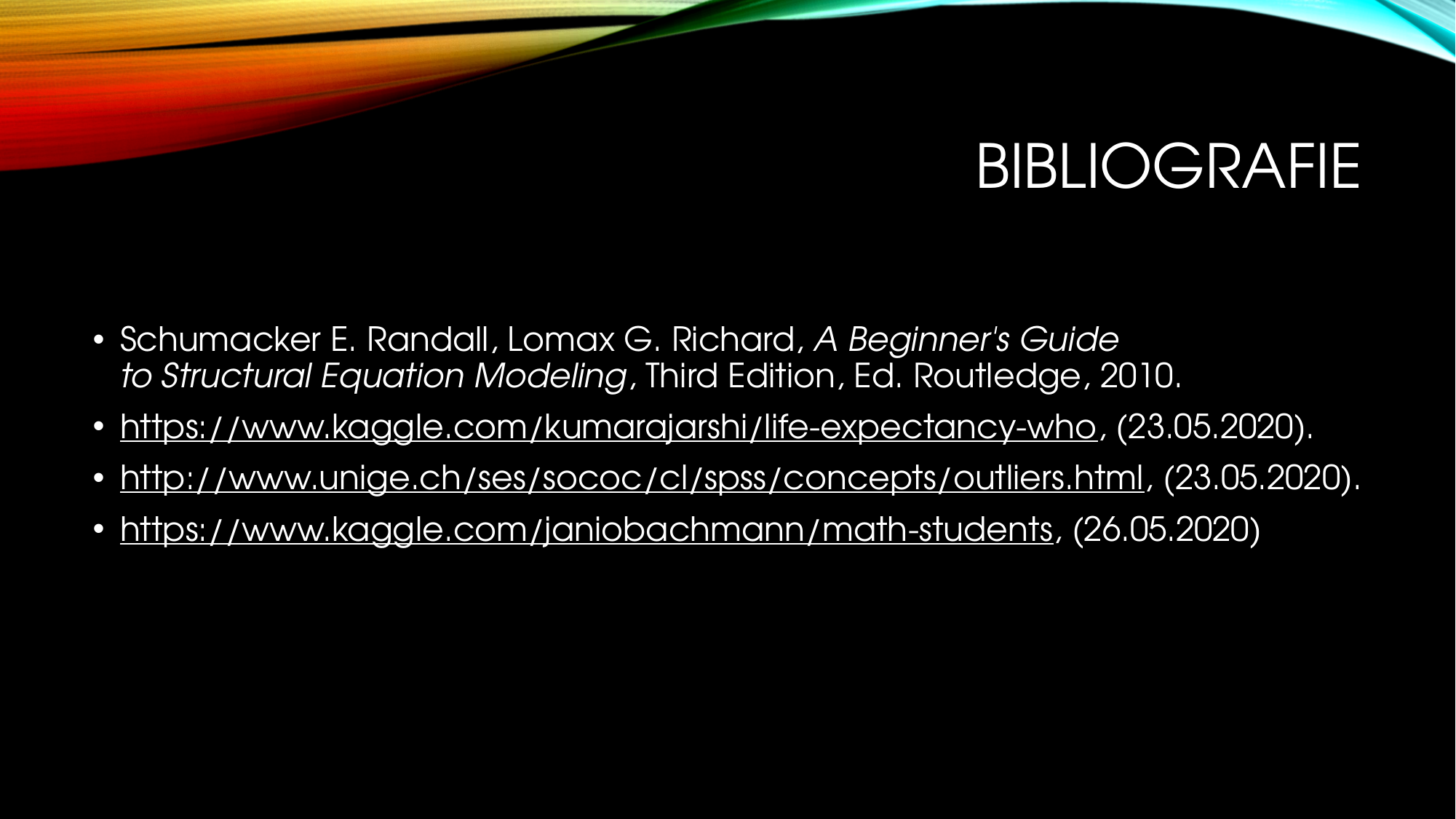

# Bibliografie

Schumacker E. Randall, Lomax G. Richard, A Beginner's Guide to Structural Equation Modeling, Third Edition, Ed. Routledge, 2010.
https://www.kaggle.com/kumarajarshi/life-expectancy-who, (23.05.2020).
http://www.unige.ch/ses/sococ/cl/spss/concepts/outliers.html, (23.05.2020).
https://www.kaggle.com/janiobachmann/math-students, (26.05.2020)